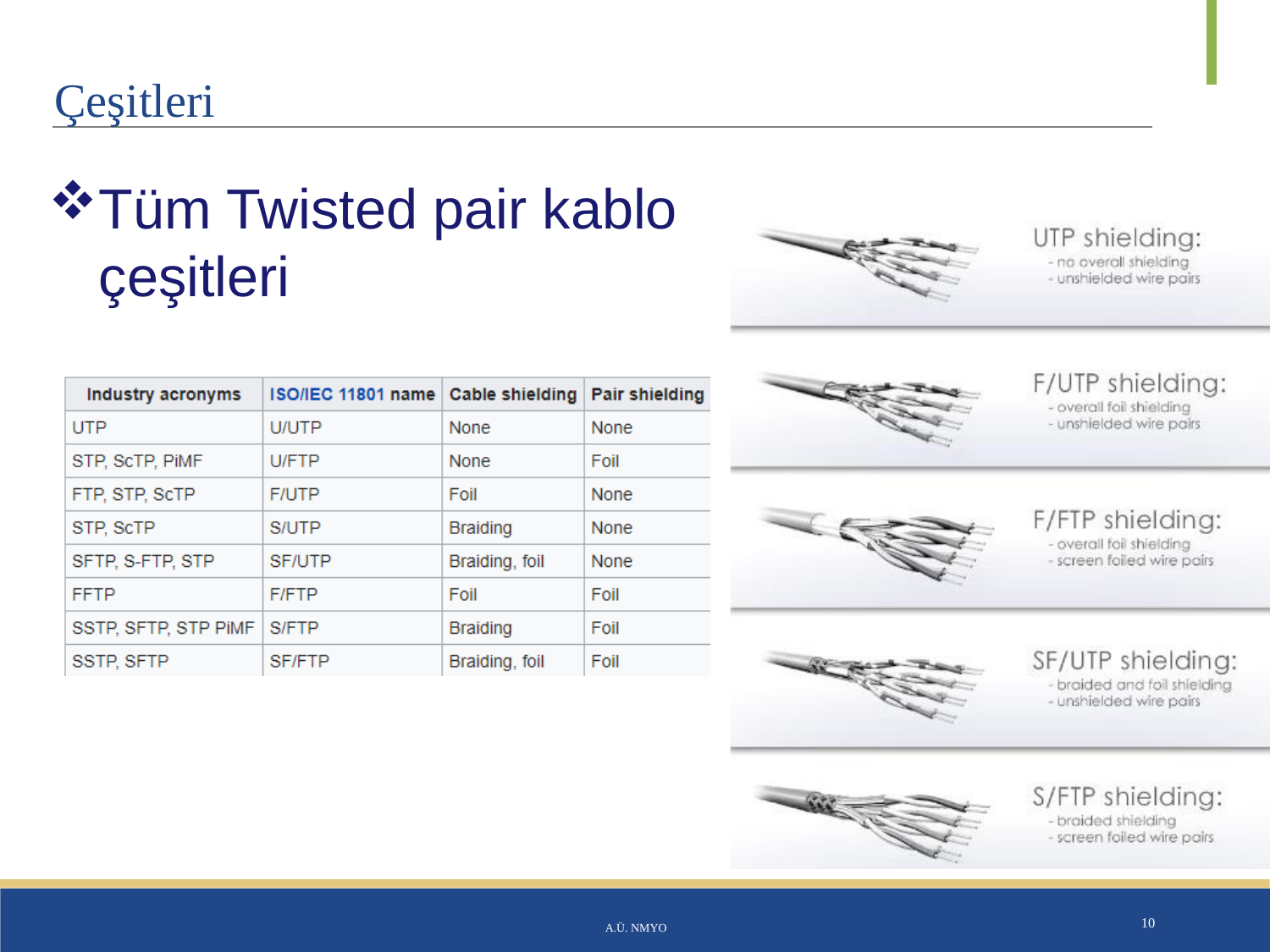

# Çeşitleri
Tüm Twisted pair kablo çeşitleri

eşitleri

A.Ü. NMYO
10